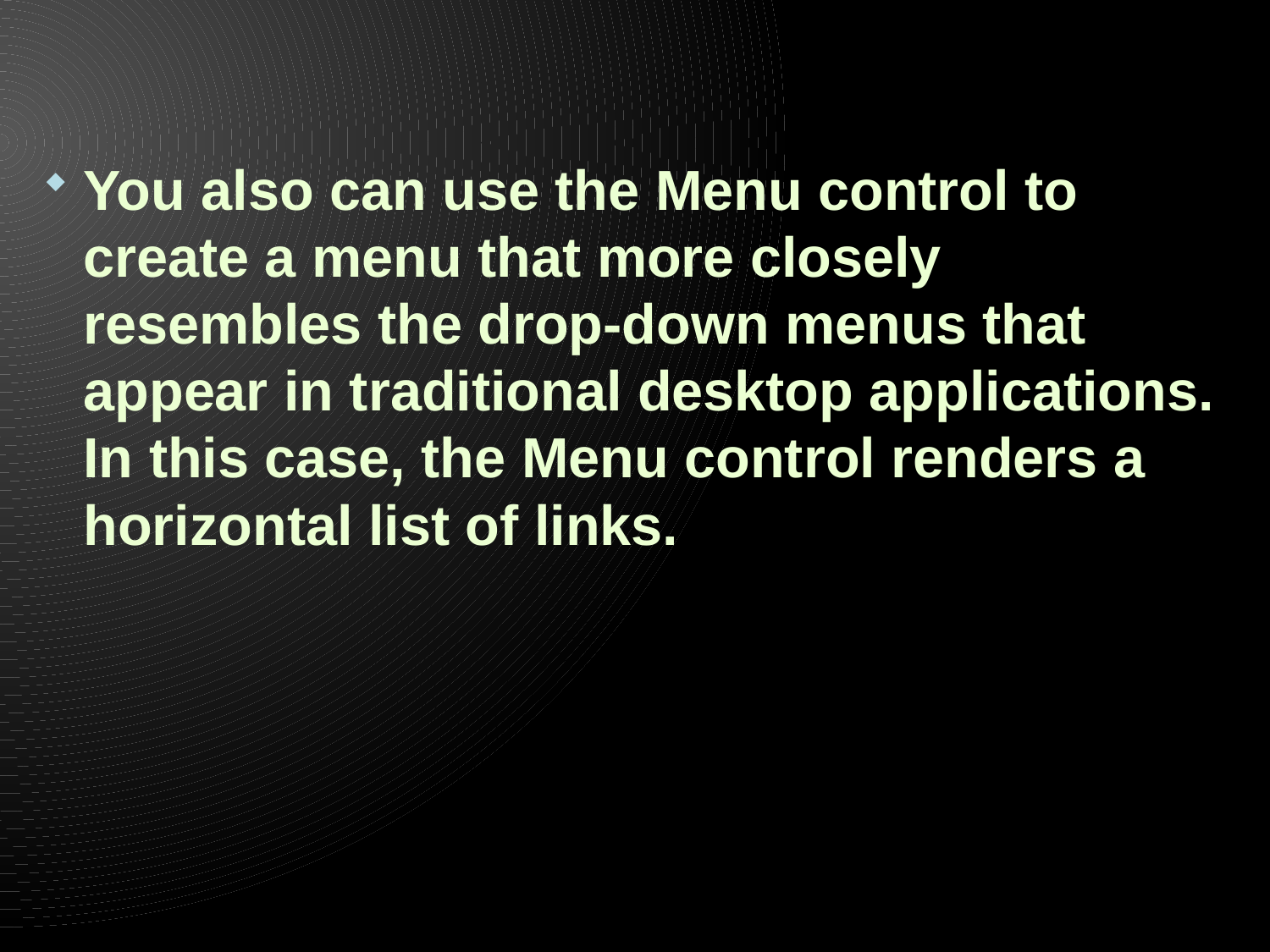

#
You also can use the Menu control to create a menu that more closely resembles the drop-down menus that appear in traditional desktop applications. In this case, the Menu control renders a horizontal list of links.